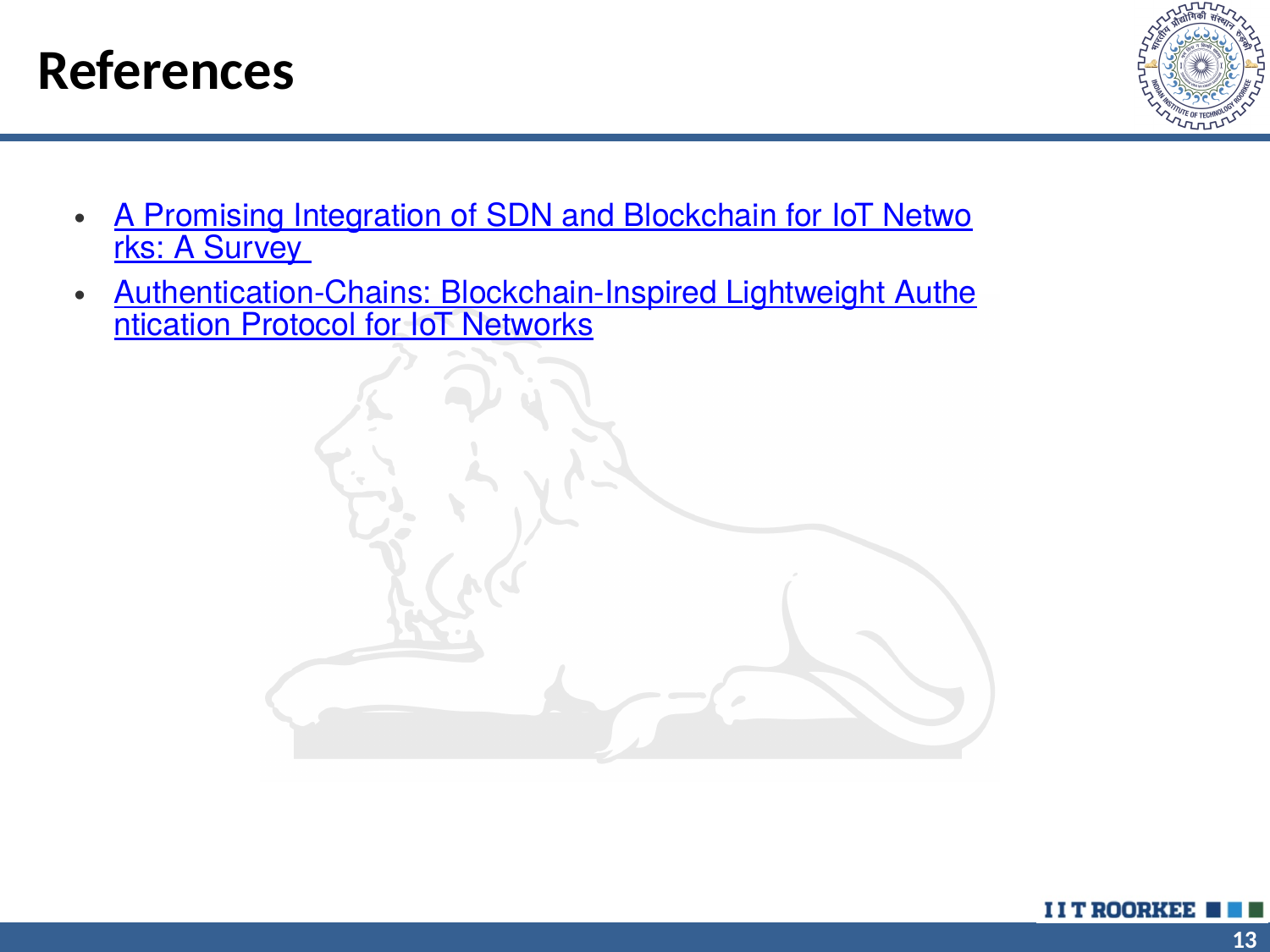

# References
A Promising Integration of SDN and Blockchain for IoT Networks: A Survey
Authentication-Chains: Blockchain-Inspired Lightweight Authentication Protocol for IoT Networks